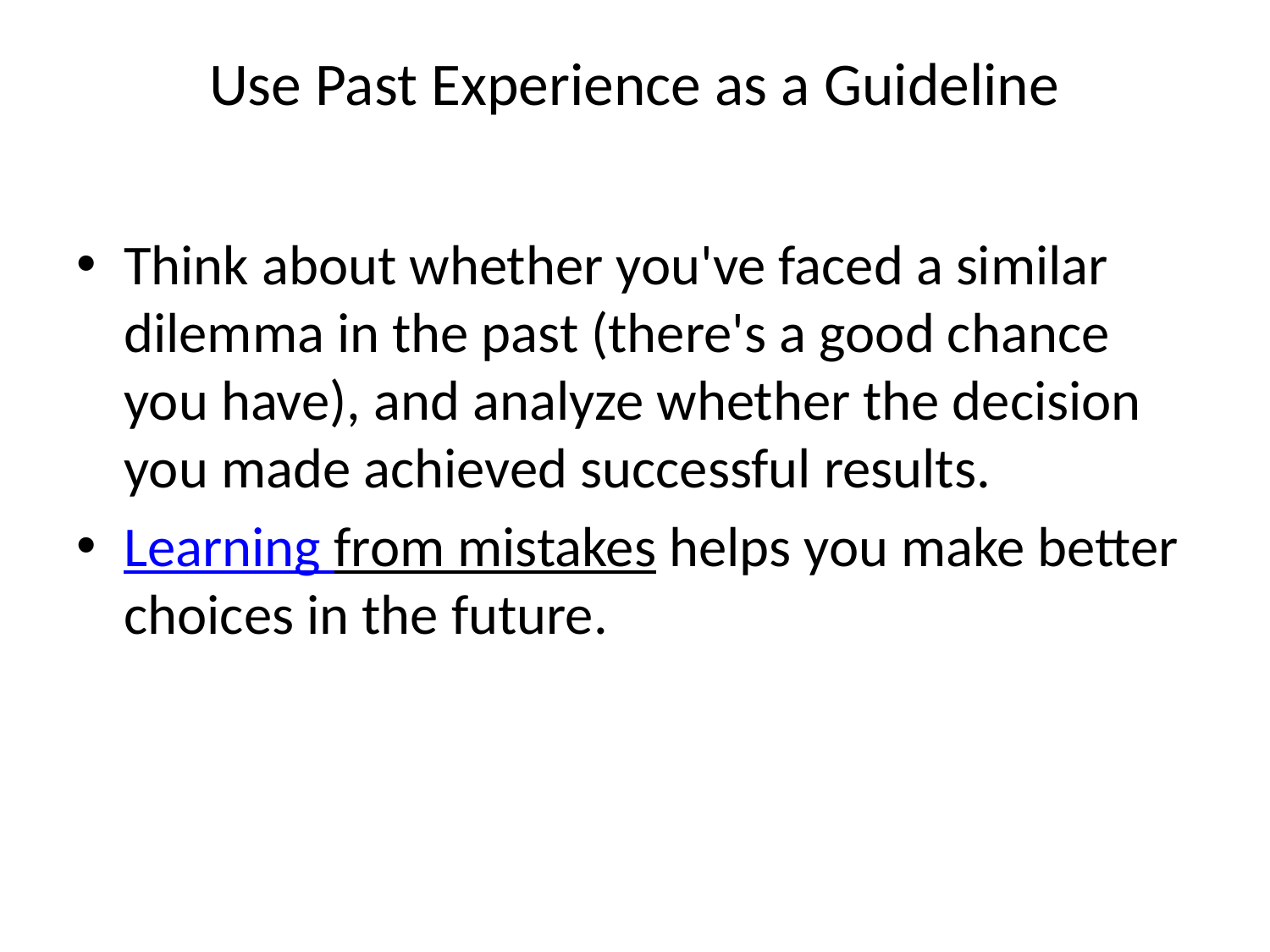

# Use Past Experience as a Guideline
Think about whether you've faced a similar dilemma in the past (there's a good chance you have), and analyze whether the decision you made achieved successful results.
Learning from mistakes helps you make better choices in the future.